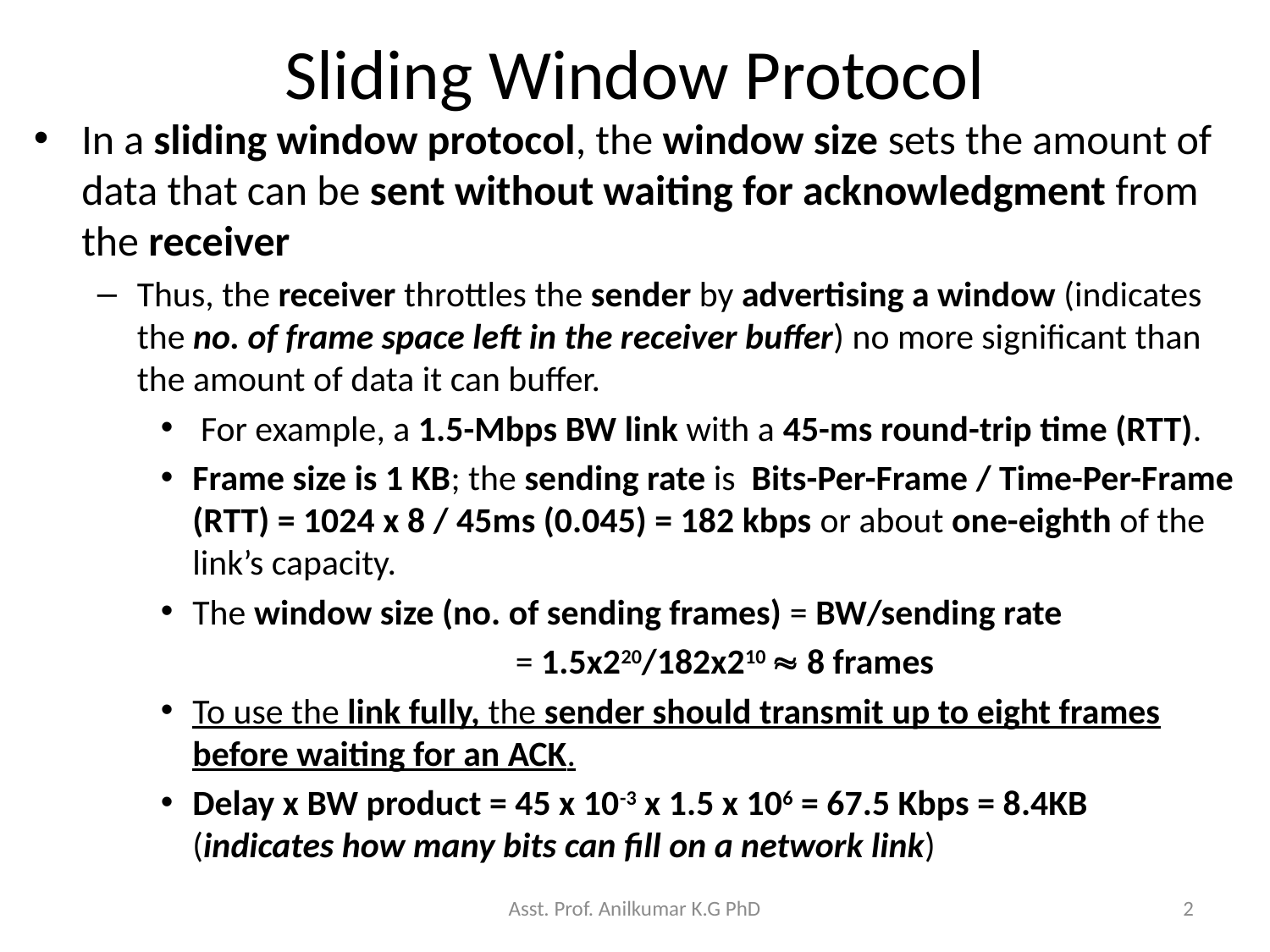

# Sliding Window Protocol
In a sliding window protocol, the window size sets the amount of data that can be sent without waiting for acknowledgment from the receiver
Thus, the receiver throttles the sender by advertising a window (indicates the no. of frame space left in the receiver buffer) no more significant than the amount of data it can buffer.
 For example, a 1.5-Mbps BW link with a 45-ms round-trip time (RTT).
Frame size is 1 KB; the sending rate is  Bits-Per-Frame / Time-Per-Frame (RTT) = 1024 x 8 / 45ms (0.045) = 182 kbps or about one-eighth of the link’s capacity.
The window size (no. of sending frames) = BW/sending rate
                                                    = 1.5x220/182x210 ≈ 8 frames
To use the link fully, the sender should transmit up to eight frames before waiting for an ACK.
Delay x BW product = 45 x 10-3 x 1.5 x 106 = 67.5 Kbps = 8.4KB (indicates how many bits can fill on a network link)

Asst. Prof. Anilkumar K.G PhD
2